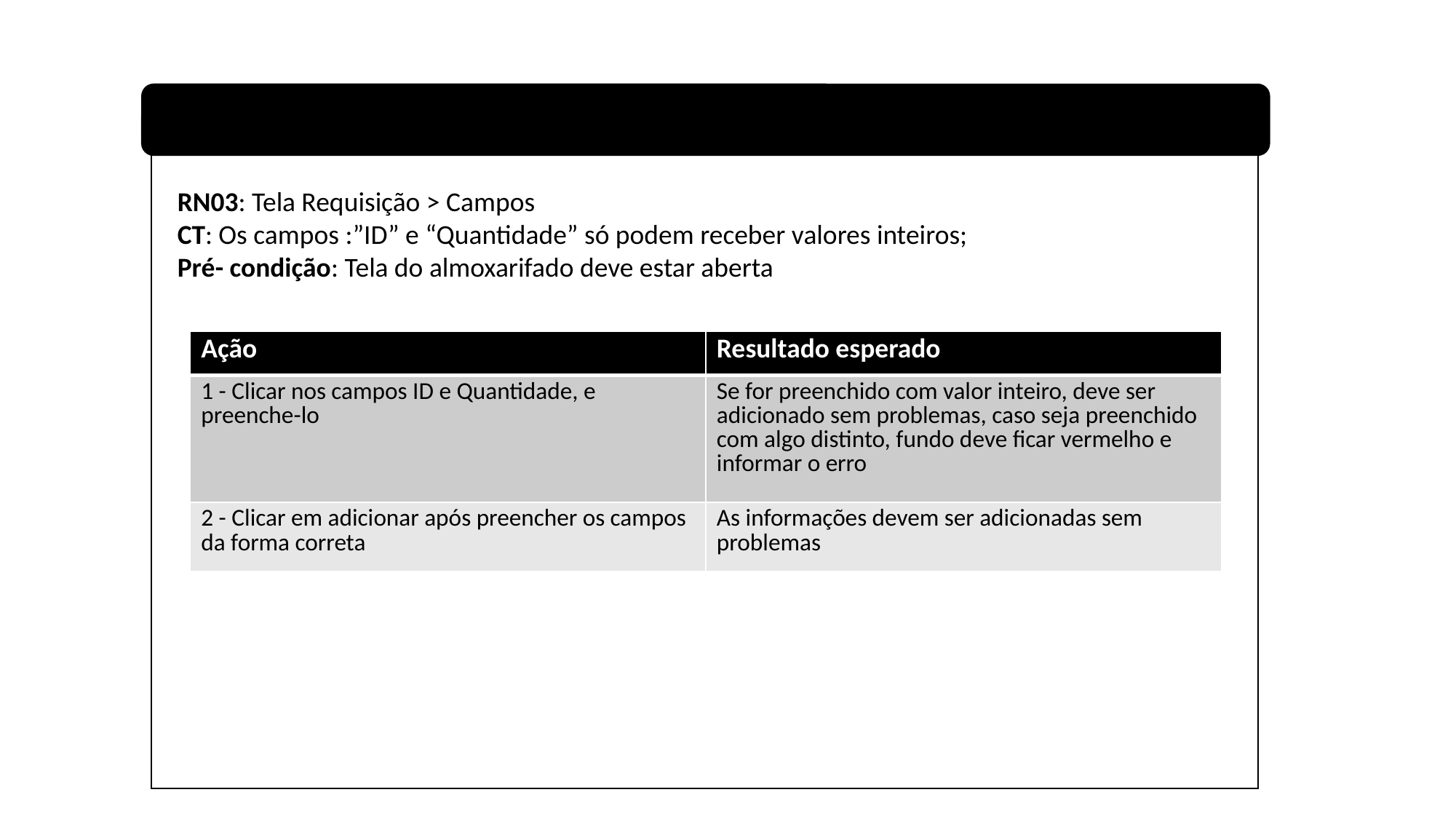

RN03: Tela Requisição > Campos
CT: Os campos :”ID” e “Quantidade” só podem receber valores inteiros;
Pré- condição: Tela do almoxarifado deve estar aberta
| Ação | Resultado esperado |
| --- | --- |
| 1 - Clicar nos campos ID e Quantidade, e preenche-lo | Se for preenchido com valor inteiro, deve ser adicionado sem problemas, caso seja preenchido com algo distinto, fundo deve ficar vermelho e informar o erro |
| 2 - Clicar em adicionar após preencher os campos da forma correta | As informações devem ser adicionadas sem problemas |